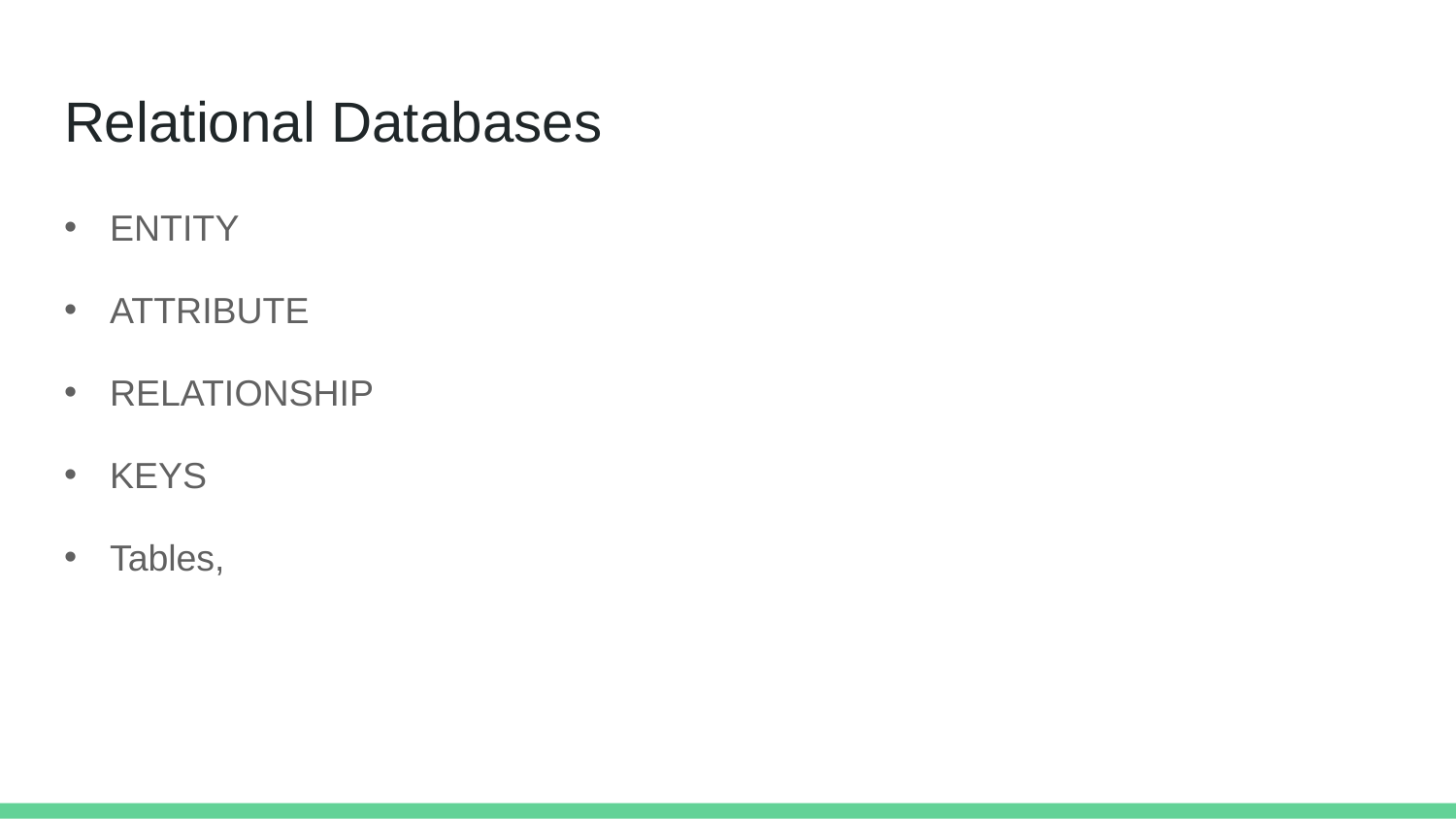

# Relational Databases
ENTITY
ATTRIBUTE
RELATIONSHIP
KEYS
Tables,